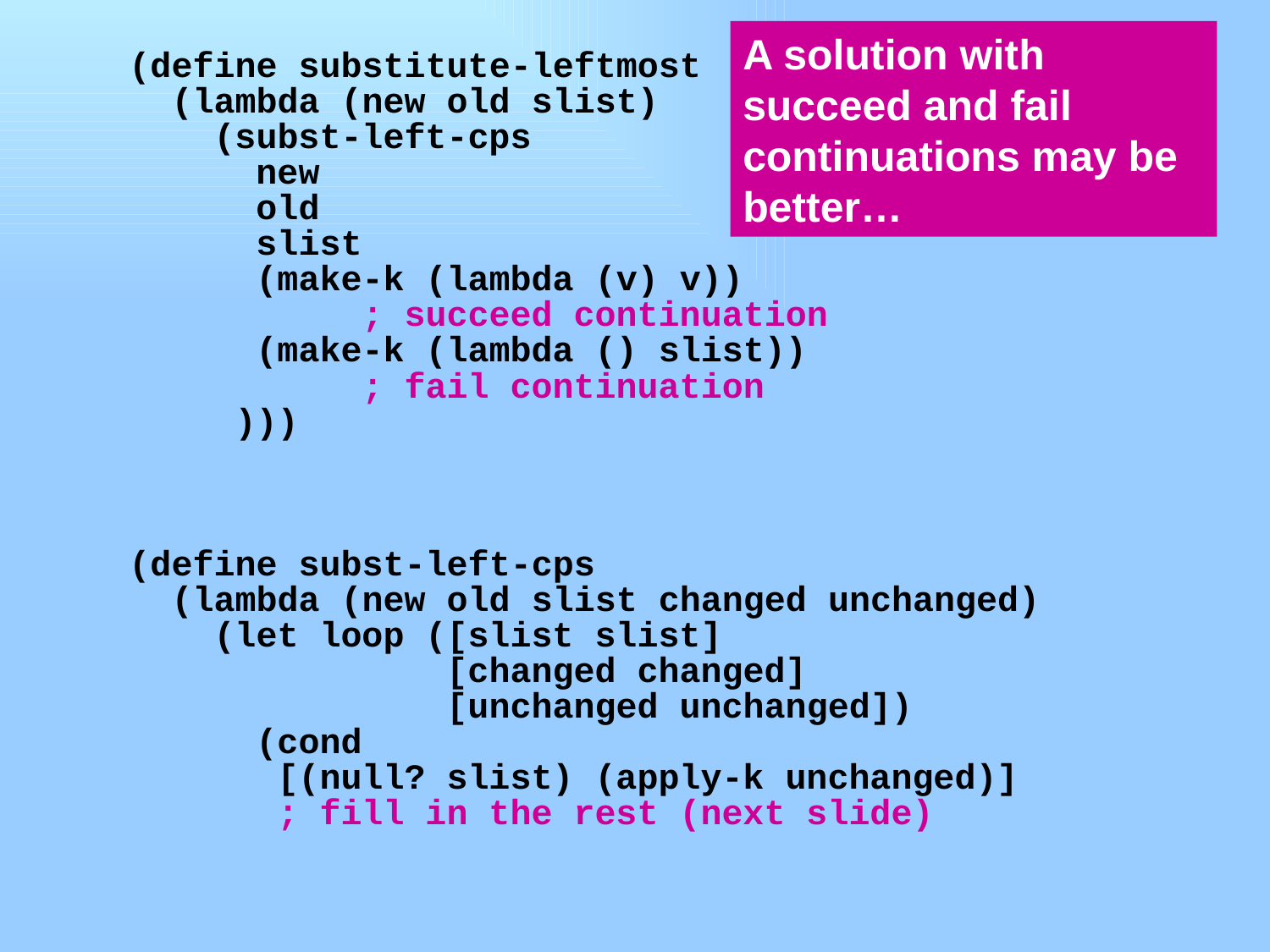

(define substitute-leftmost
  (lambda (new old slist)
    (subst-left-cps
      new
      old
      slist
      (make-k (lambda (v) v))
           ; succeed continuation
      (make-k (lambda () slist))
           ; fail continuation
     )))

(define subst-left-cps
  (lambda (new old slist changed unchanged)
    (let loop ([slist slist]
               [changed changed]
               [unchanged unchanged])
      (cond
       [(null? slist) (apply-k unchanged)]
       ; fill in the rest (next slide)
A solution with succeed and fail continuations may be better…